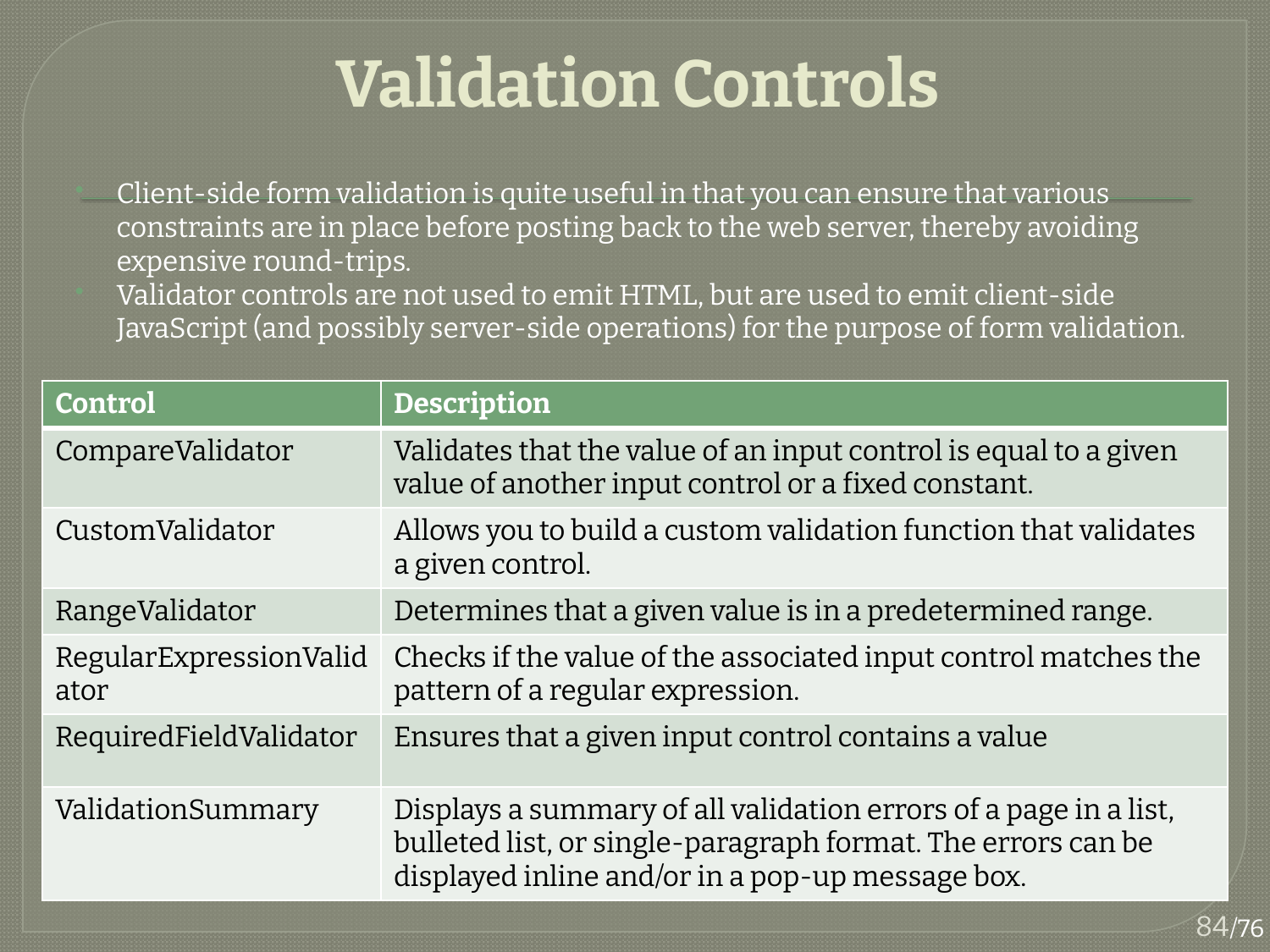

# Validation Controls
Client-side form validation is quite useful in that you can ensure that various constraints are in place before posting back to the web server, thereby avoiding expensive round-trips.
Validator controls are not used to emit HTML, but are used to emit client-side JavaScript (and possibly server-side operations) for the purpose of form validation.

| Control | Description |
| --- | --- |
| CompareValidator | Validates that the value of an input control is equal to a given value of another input control or a fixed constant. |
| CustomValidator | Allows you to build a custom validation function that validates a given control. |
| RangeValidator | Determines that a given value is in a predetermined range. |
| RegularExpressionValidator | Checks if the value of the associated input control matches the pattern of a regular expression. |
| RequiredFieldValidator | Ensures that a given input control contains a value |
| ValidationSummary | Displays a summary of all validation errors of a page in a list, bulleted list, or single-paragraph format. The errors can be displayed inline and/or in a pop-up message box. |
84